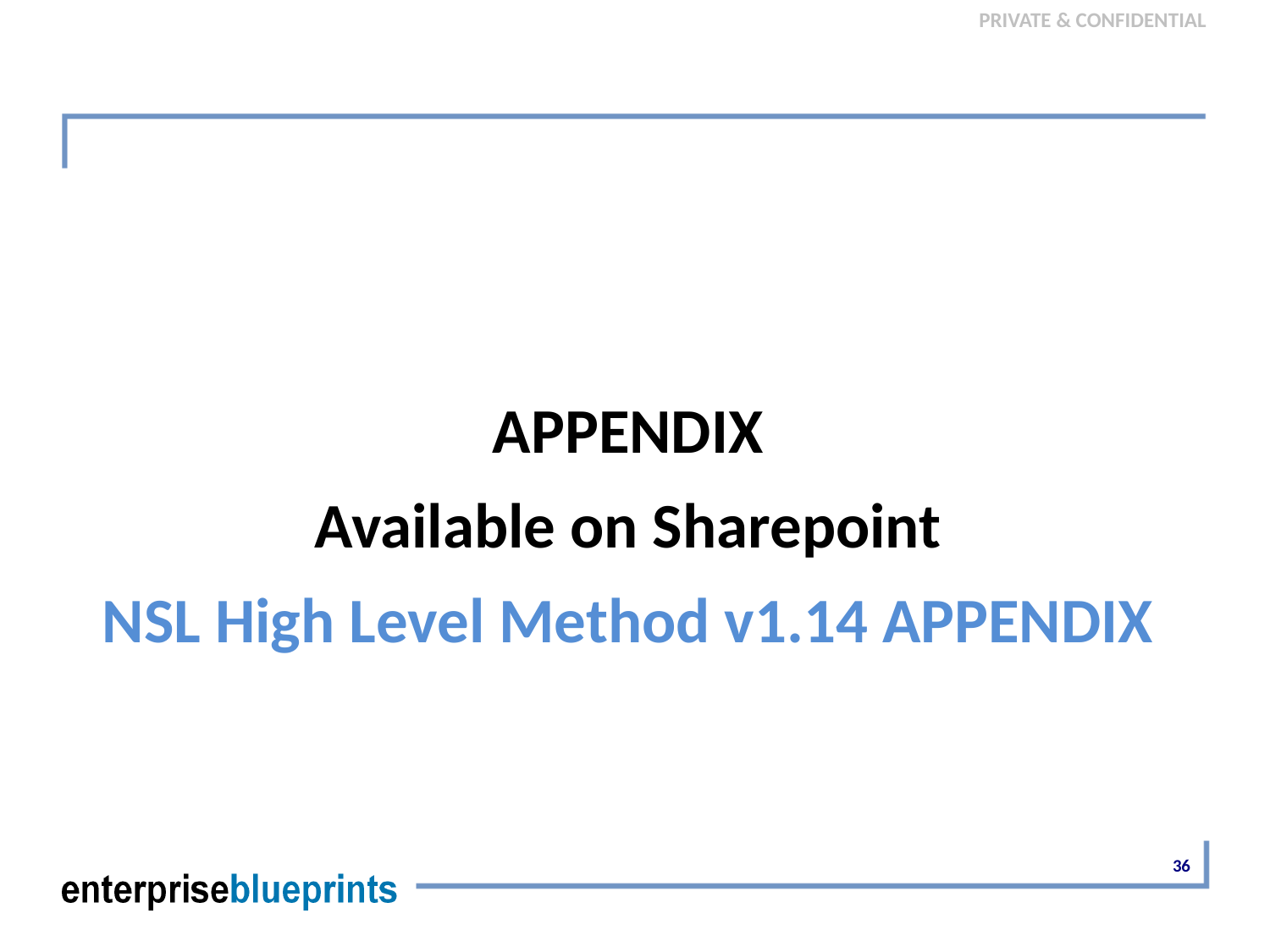

#
APPENDIX
Available on Sharepoint
NSL High Level Method v1.14 APPENDIX
36